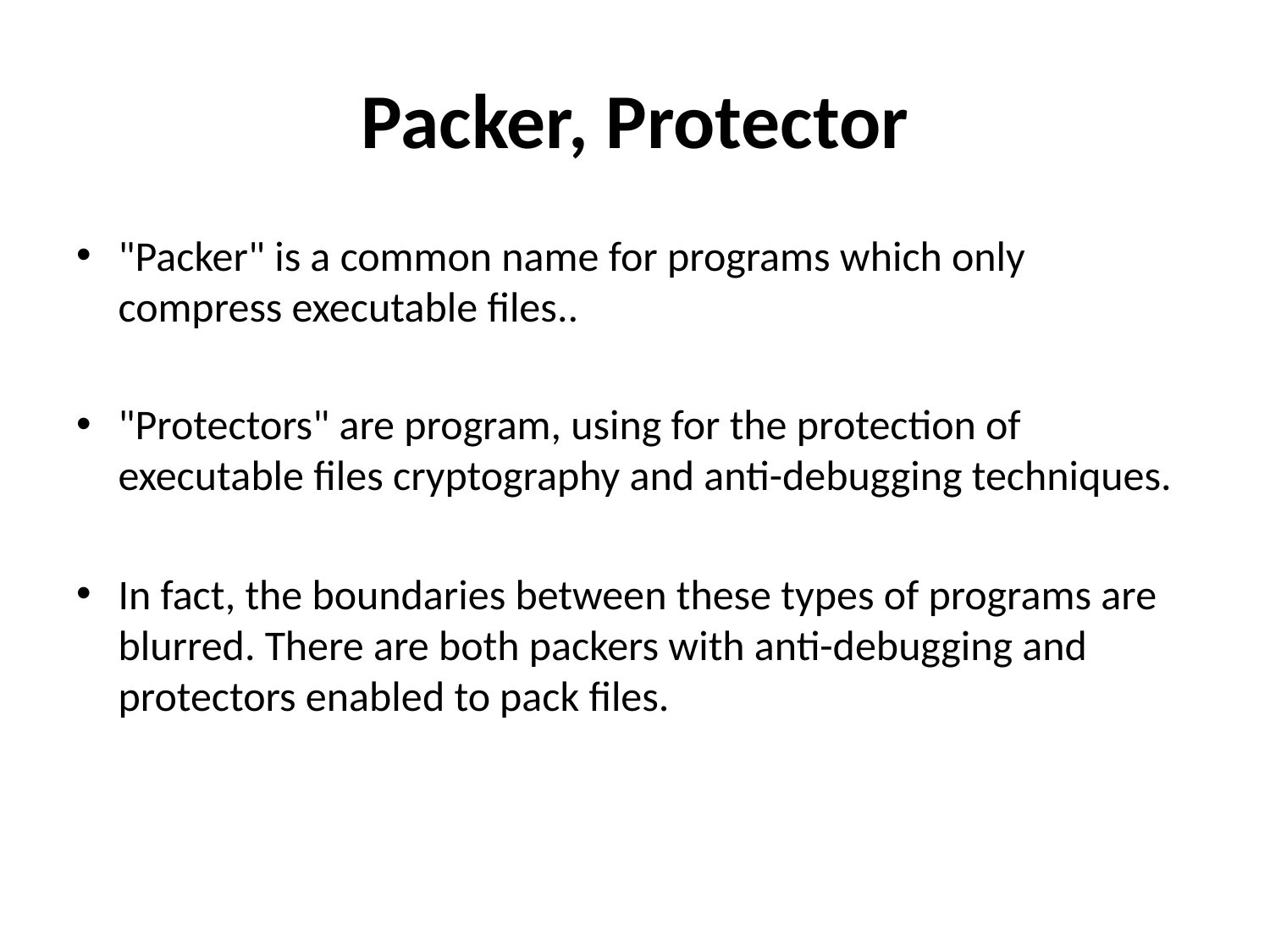

# Packer, Protector
"Packer" is a common name for programs which only compress executable files..

"Protectors" are program, using for the protection of executable files cryptography and anti-debugging techniques.

In fact, the boundaries between these types of programs are blurred. There are both packers with anti-debugging and protectors enabled to pack files.